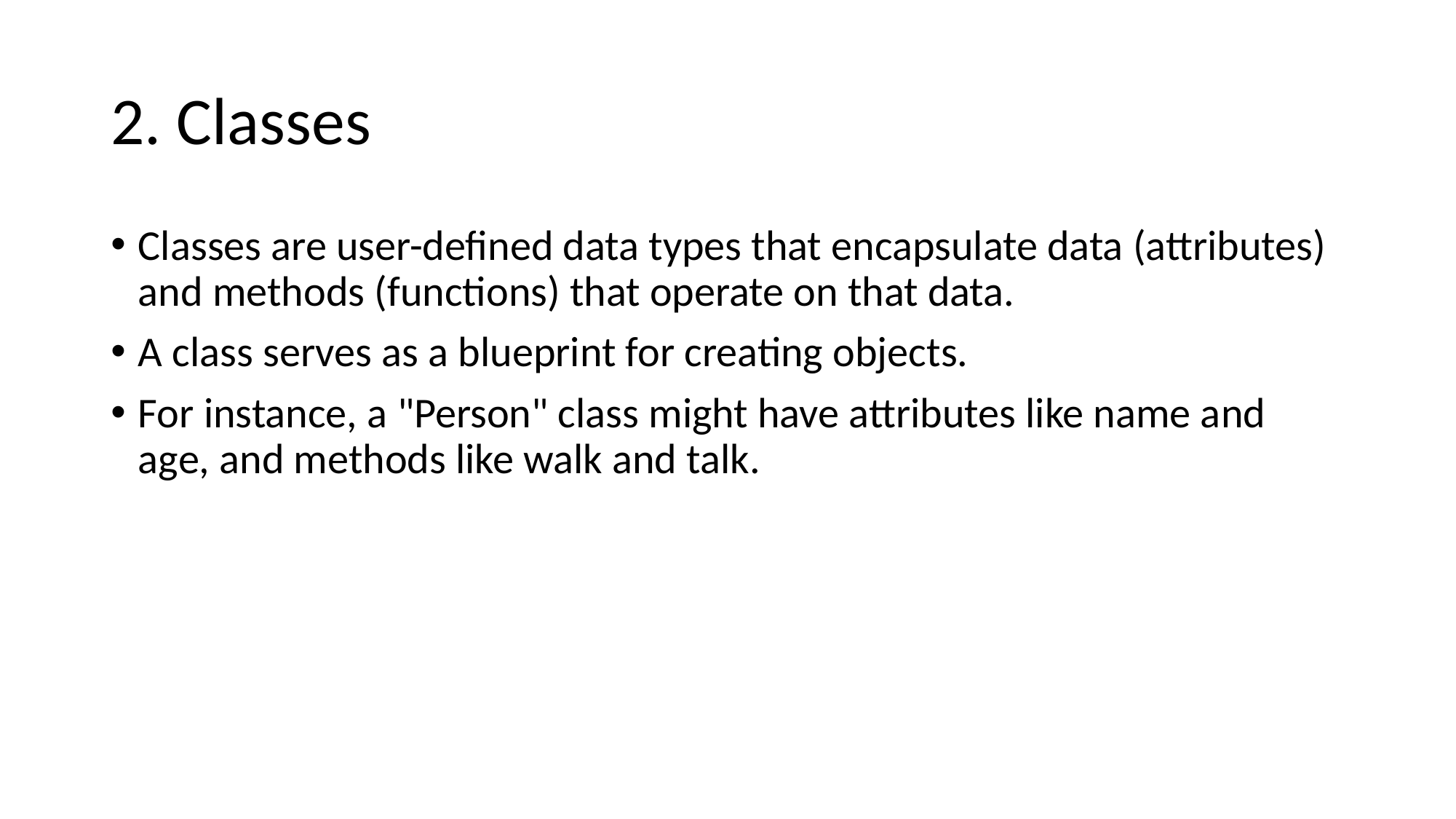

# 2. Classes
Classes are user-defined data types that encapsulate data (attributes) and methods (functions) that operate on that data.
A class serves as a blueprint for creating objects.
For instance, a "Person" class might have attributes like name and age, and methods like walk and talk.